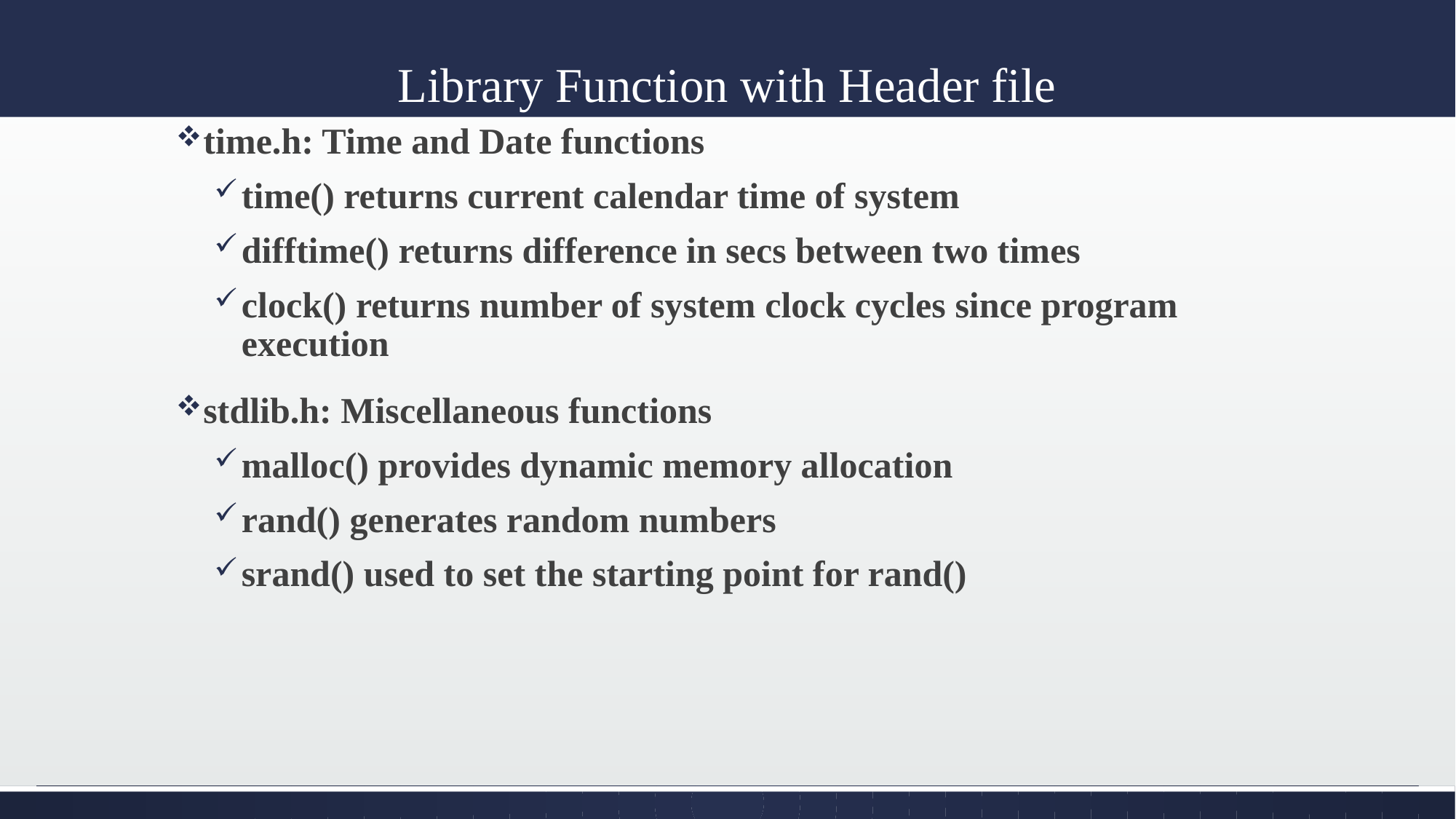

# Library Function with Header file
time.h: Time and Date functions
time() returns current calendar time of system
difftime() returns difference in secs between two times
clock() returns number of system clock cycles since program execution
stdlib.h: Miscellaneous functions
malloc() provides dynamic memory allocation
rand() generates random numbers
srand() used to set the starting point for rand()